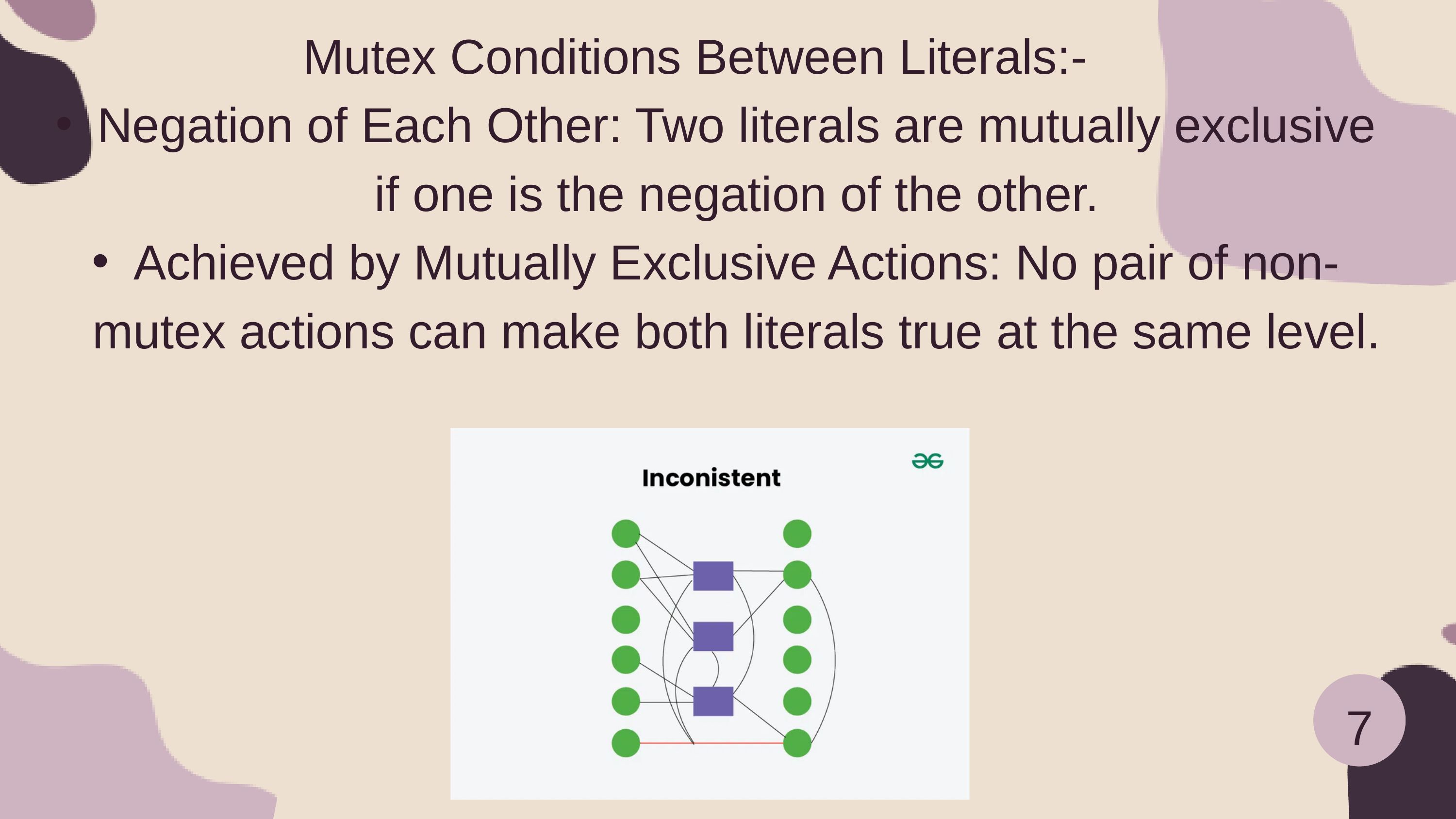

Mutex Conditions Between Literals:-
Negation of Each Other: Two literals are mutually exclusive if one is the negation of the other.
Achieved by Mutually Exclusive Actions: No pair of non-mutex actions can make both literals true at the same level.

7